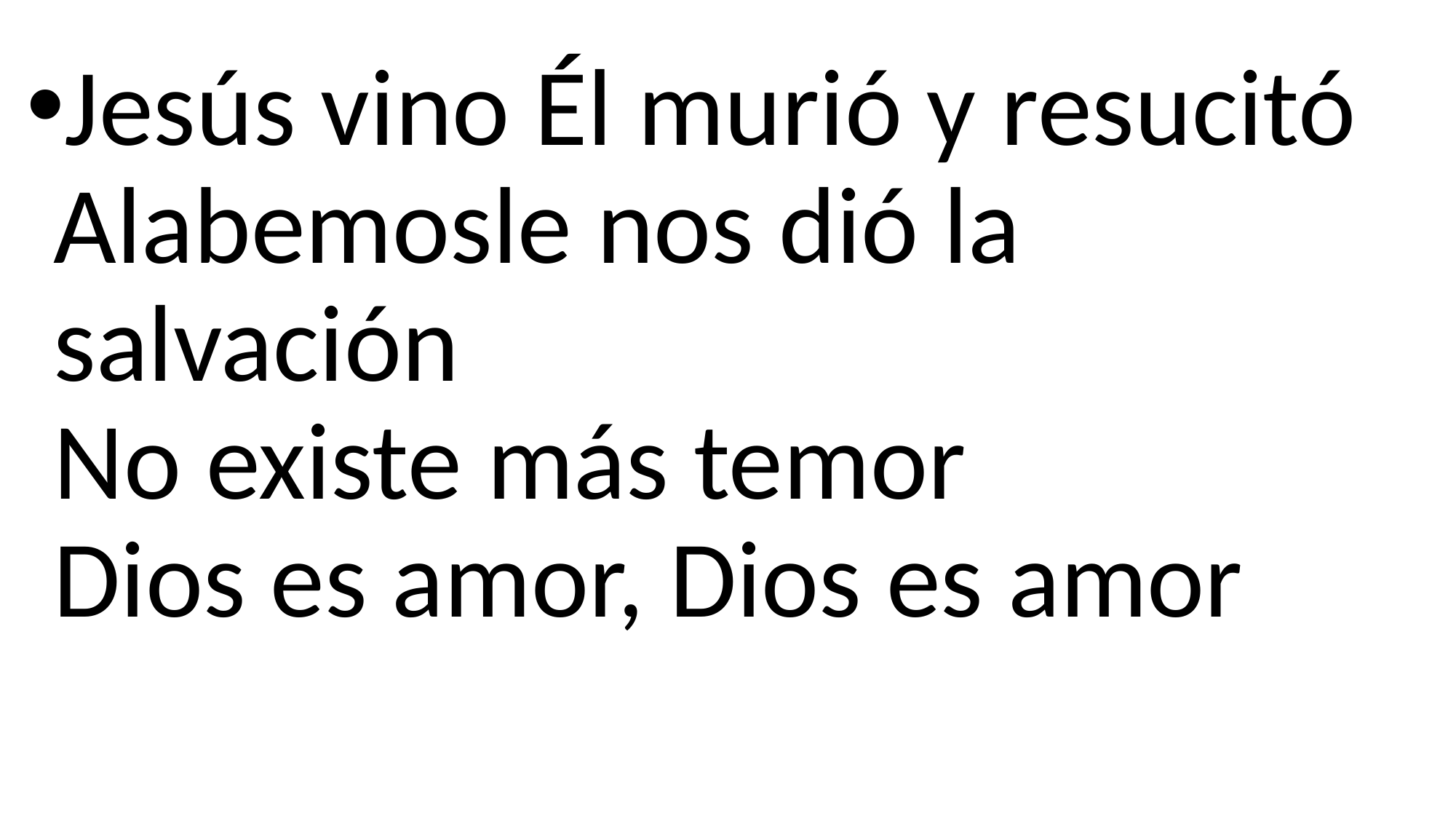

Jesús vino Él murió y resucitó
Alabemosle nos dió la salvación
No existe más temor
Dios es amor, Dios es amor